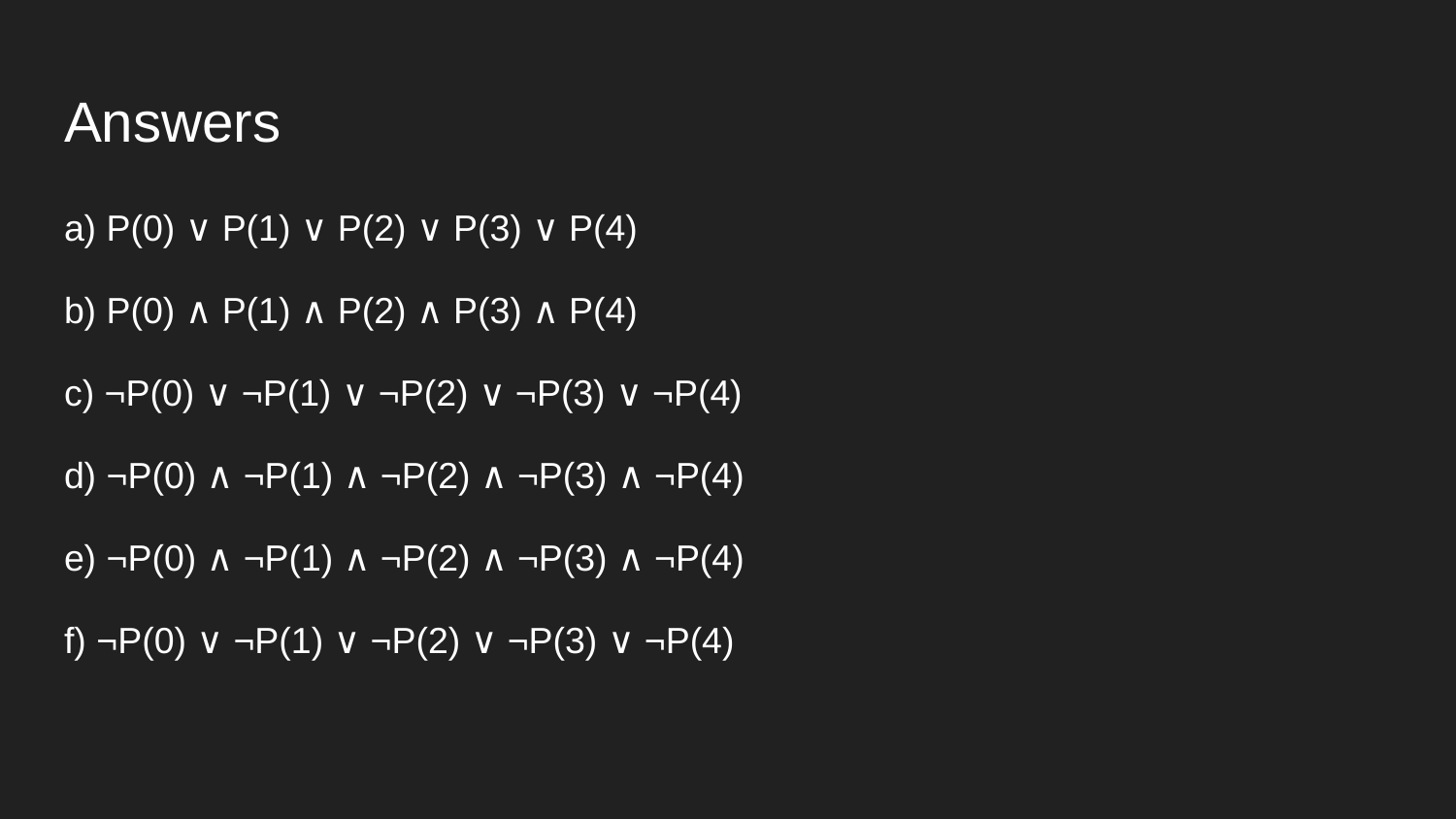

# Answers
a) P(0) ∨ P(1) ∨ P(2) ∨ P(3) ∨ P(4)
b) P(0) ∧ P(1) ∧ P(2) ∧ P(3) ∧ P(4)
c) ¬P(0) ∨ ¬P(1) ∨ ¬P(2) ∨ ¬P(3) ∨ ¬P(4)
d) ¬P(0) ∧ ¬P(1) ∧ ¬P(2) ∧ ¬P(3) ∧ ¬P(4)
e) ¬P(0) ∧ ¬P(1) ∧ ¬P(2) ∧ ¬P(3) ∧ ¬P(4)
f) ¬P(0) ∨ ¬P(1) ∨ ¬P(2) ∨ ¬P(3) ∨ ¬P(4)